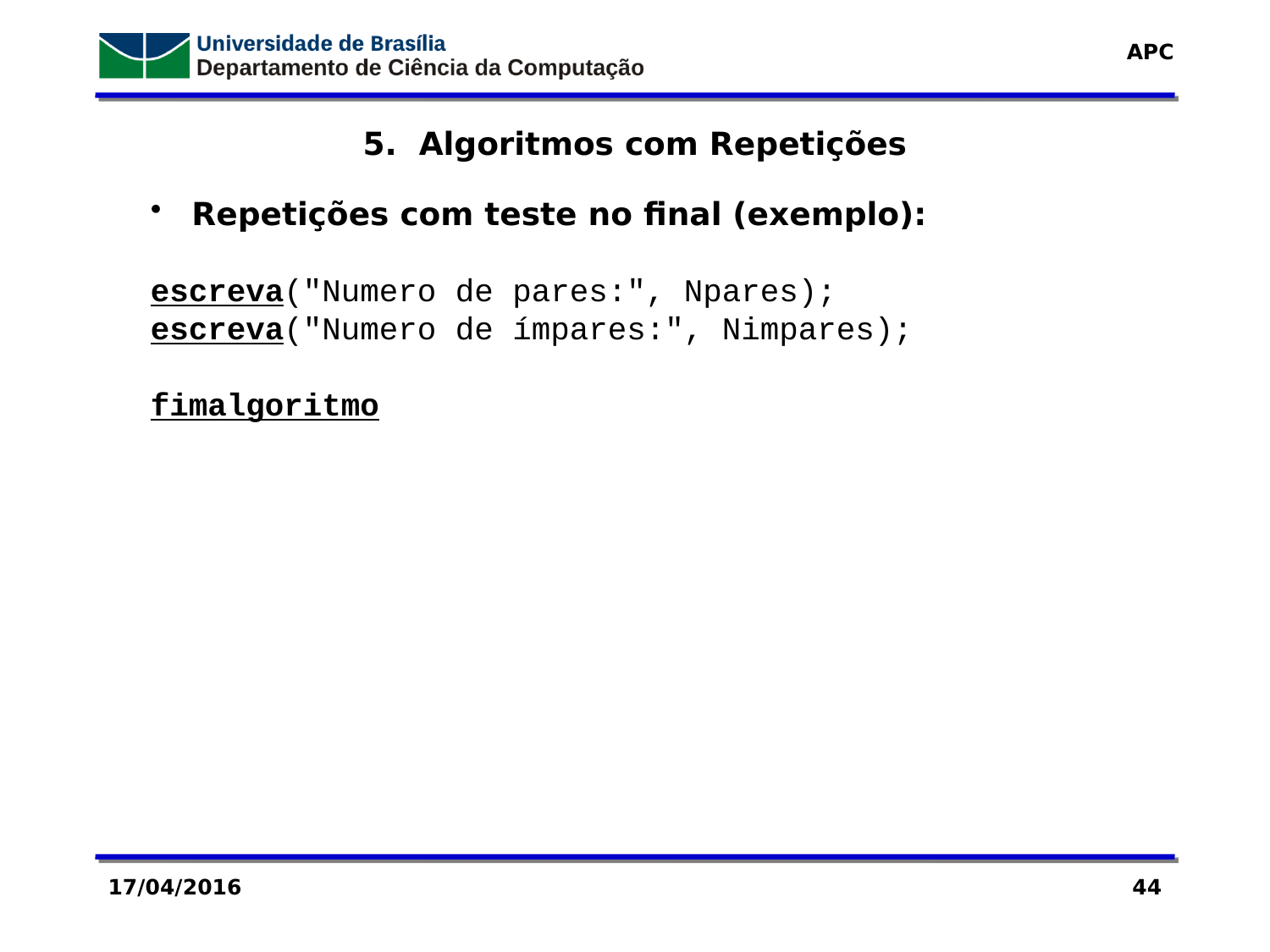

5.  Algoritmos com Repetições
 Repetições com teste no final (exemplo):

escreva("Numero de pares:", Npares);
escreva("Numero de ímpares:", Nimpares);

fimalgoritmo
17/04/2016
44